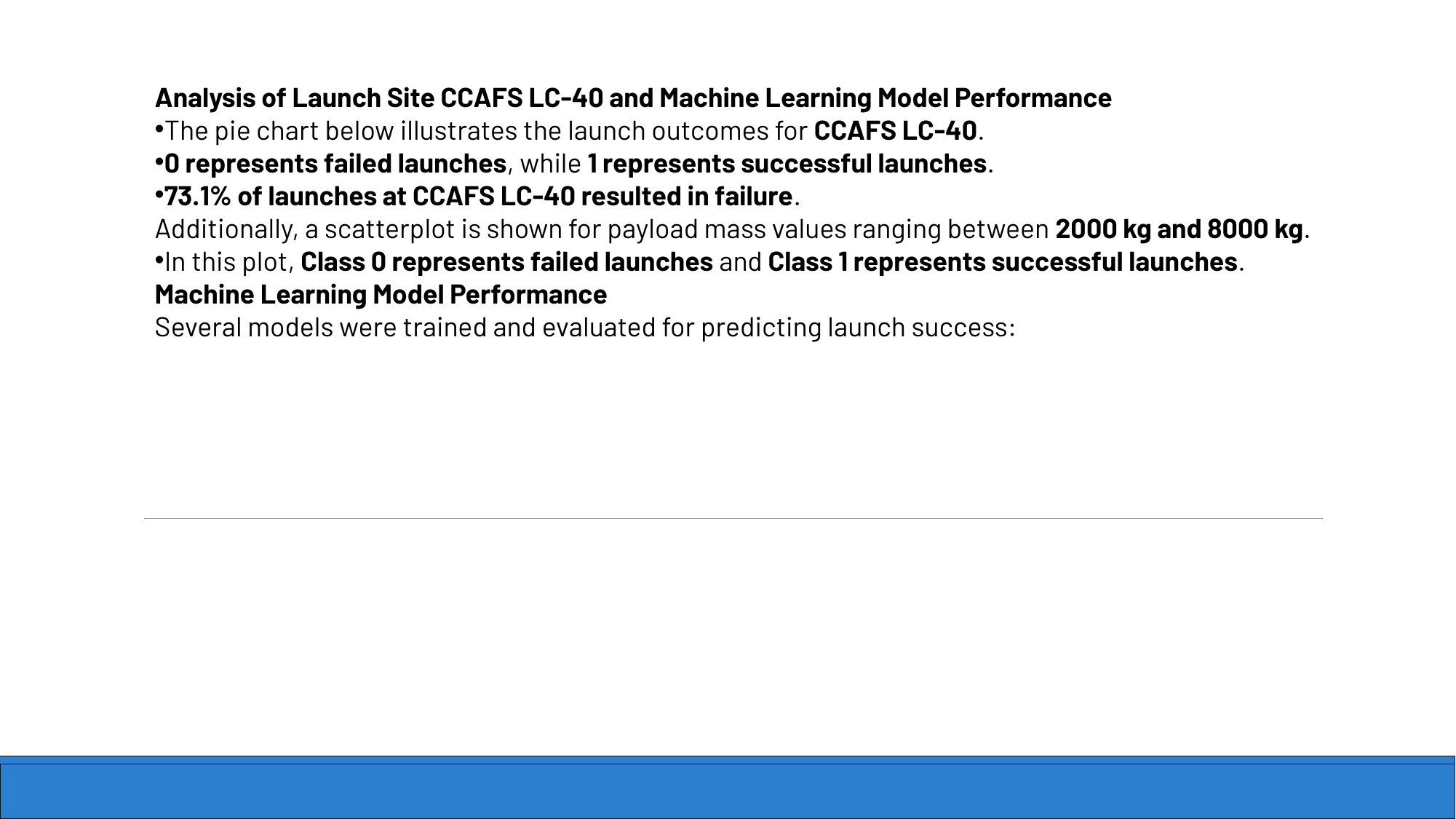

Analysis of Launch Site CCAFS LC-40 and Machine Learning Model Performance
The pie chart below illustrates the launch outcomes for CCAFS LC-40.
0 represents failed launches, while 1 represents successful launches.
73.1% of launches at CCAFS LC-40 resulted in failure.
Additionally, a scatterplot is shown for payload mass values ranging between 2000 kg and 8000 kg.
In this plot, Class 0 represents failed launches and Class 1 represents successful launches.
Machine Learning Model Performance
Several models were trained and evaluated for predicting launch success: